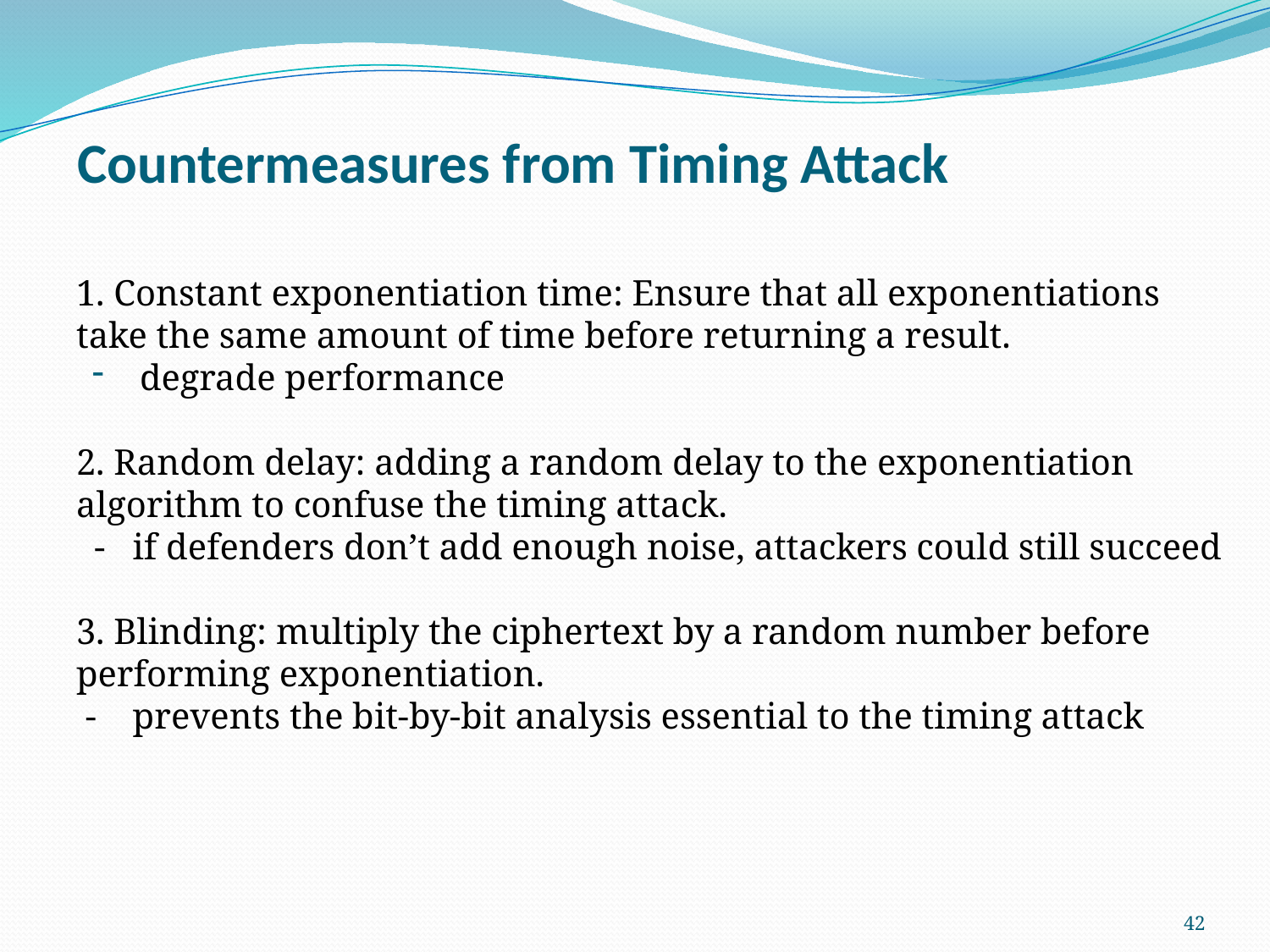

Countermeasures from Timing Attack
# 1. Constant exponentiation time: Ensure that all exponentiations take the same amount of time before returning a result.
degrade performance

2. Random delay: adding a random delay to the exponentiation algorithm to confuse the timing attack.
  -   if defenders don’t add enough noise, attackers could still succeed

3. Blinding: multiply the ciphertext by a random number before performing exponentiation.
 -    prevents the bit-by-bit analysis essential to the timing attack
42